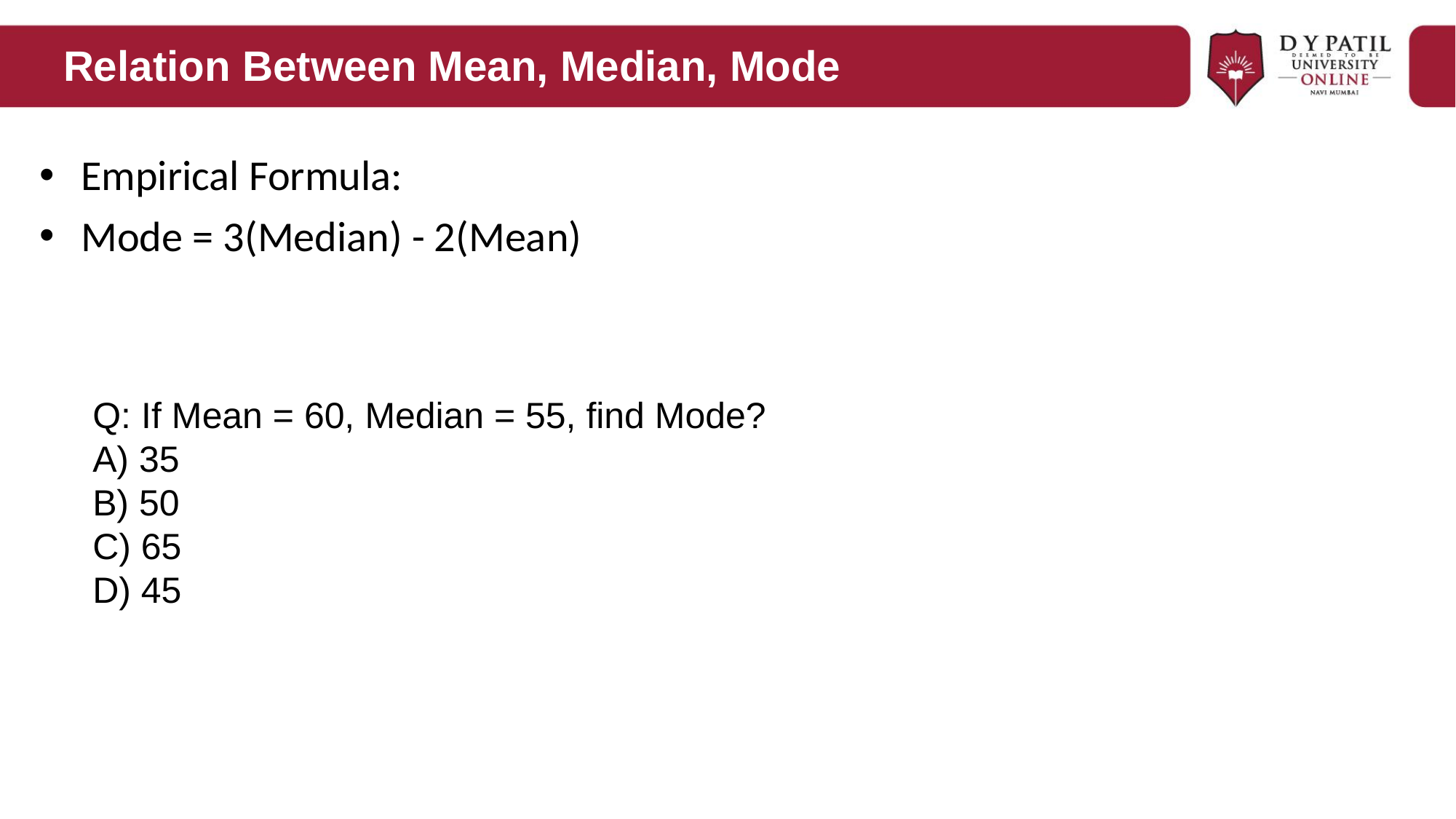

# Relation Between Mean, Median, Mode
Empirical Formula:
Mode = 3(Median) - 2(Mean)
Q: If Mean = 60, Median = 55, find Mode?
A) 35
B) 50
C) 65
D) 45